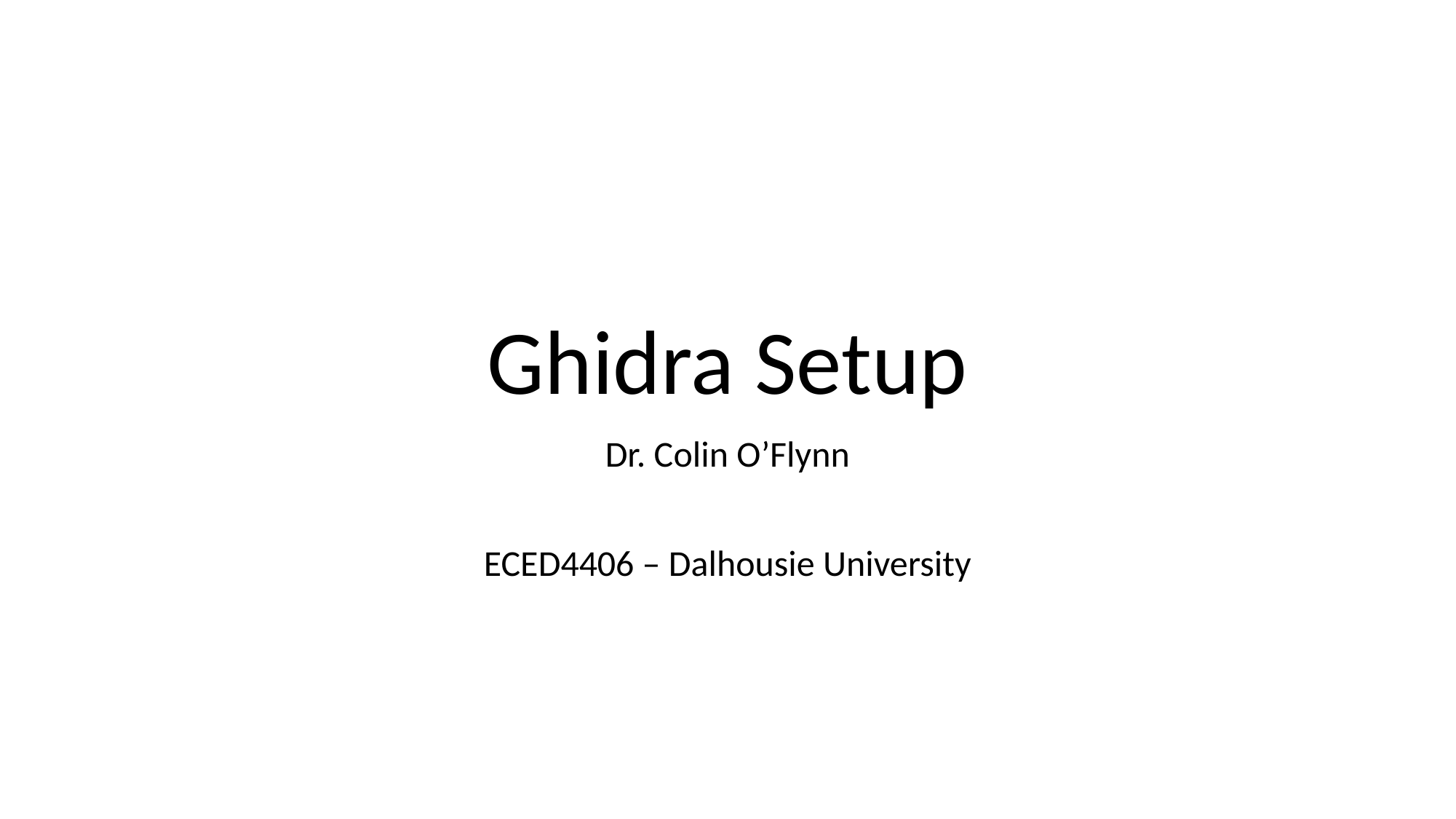

# Ghidra Setup
Dr. Colin O’Flynn

ECED4406 – Dalhousie University